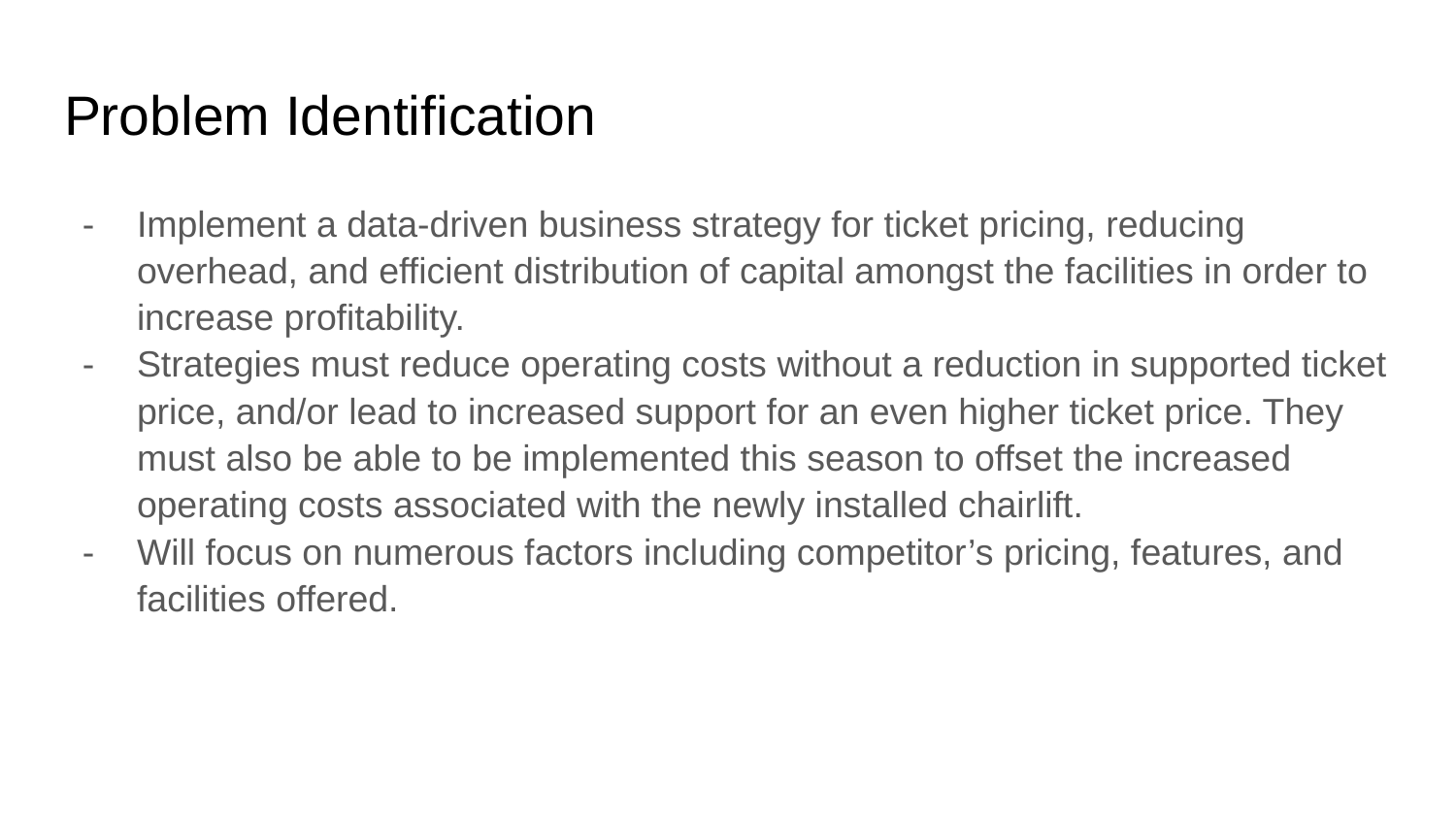

# Problem Identification
Implement a data-driven business strategy for ticket pricing, reducing overhead, and efficient distribution of capital amongst the facilities in order to increase profitability.
Strategies must reduce operating costs without a reduction in supported ticket price, and/or lead to increased support for an even higher ticket price. They must also be able to be implemented this season to offset the increased operating costs associated with the newly installed chairlift.
Will focus on numerous factors including competitor’s pricing, features, and facilities offered.